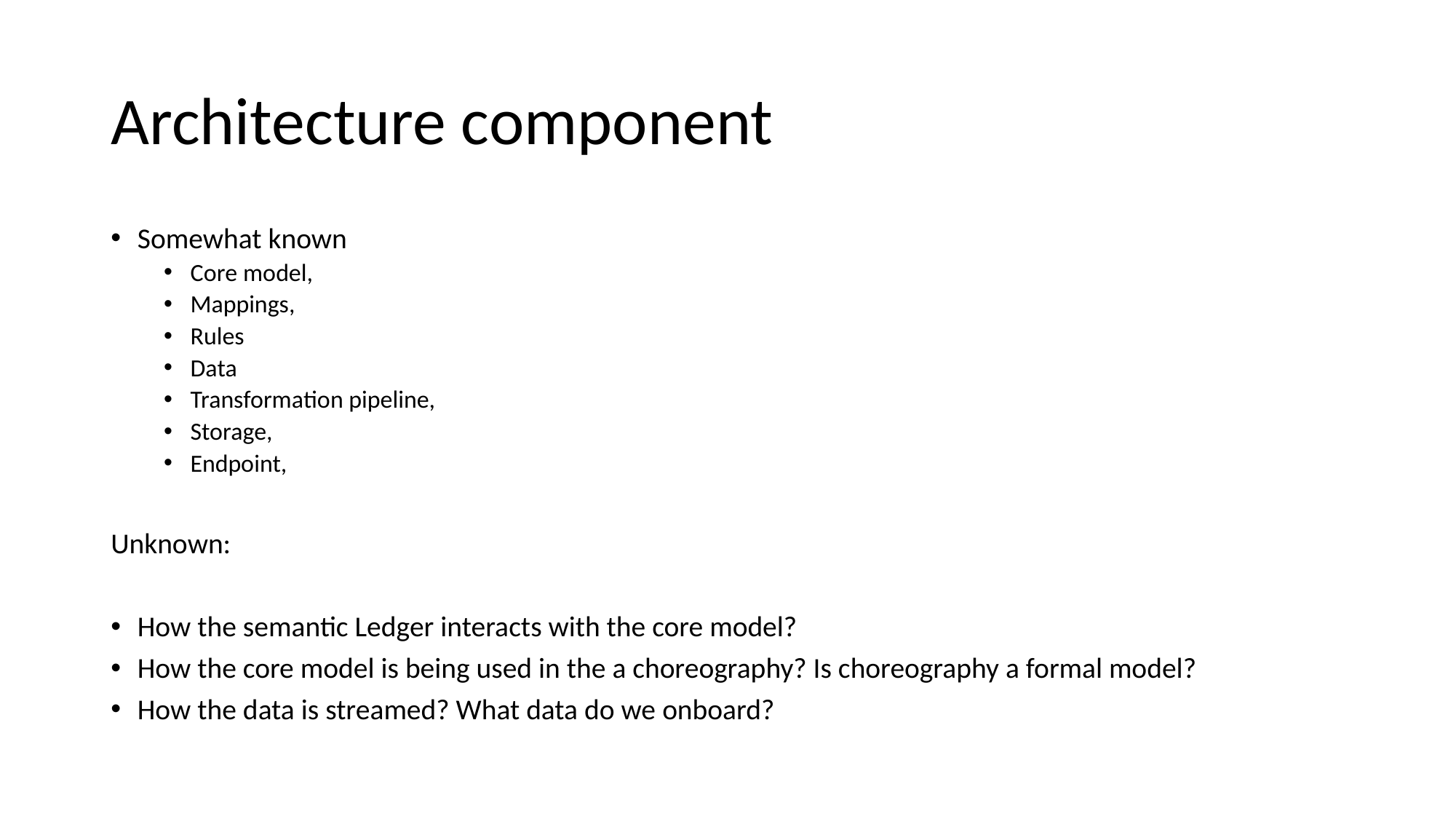

# Architecture component
Somewhat known
Core model,
Mappings,
Rules
Data
Transformation pipeline,
Storage,
Endpoint,

Unknown:

How the semantic Ledger interacts with the core model?
How the core model is being used in the a choreography? Is choreography a formal model?
How the data is streamed? What data do we onboard?